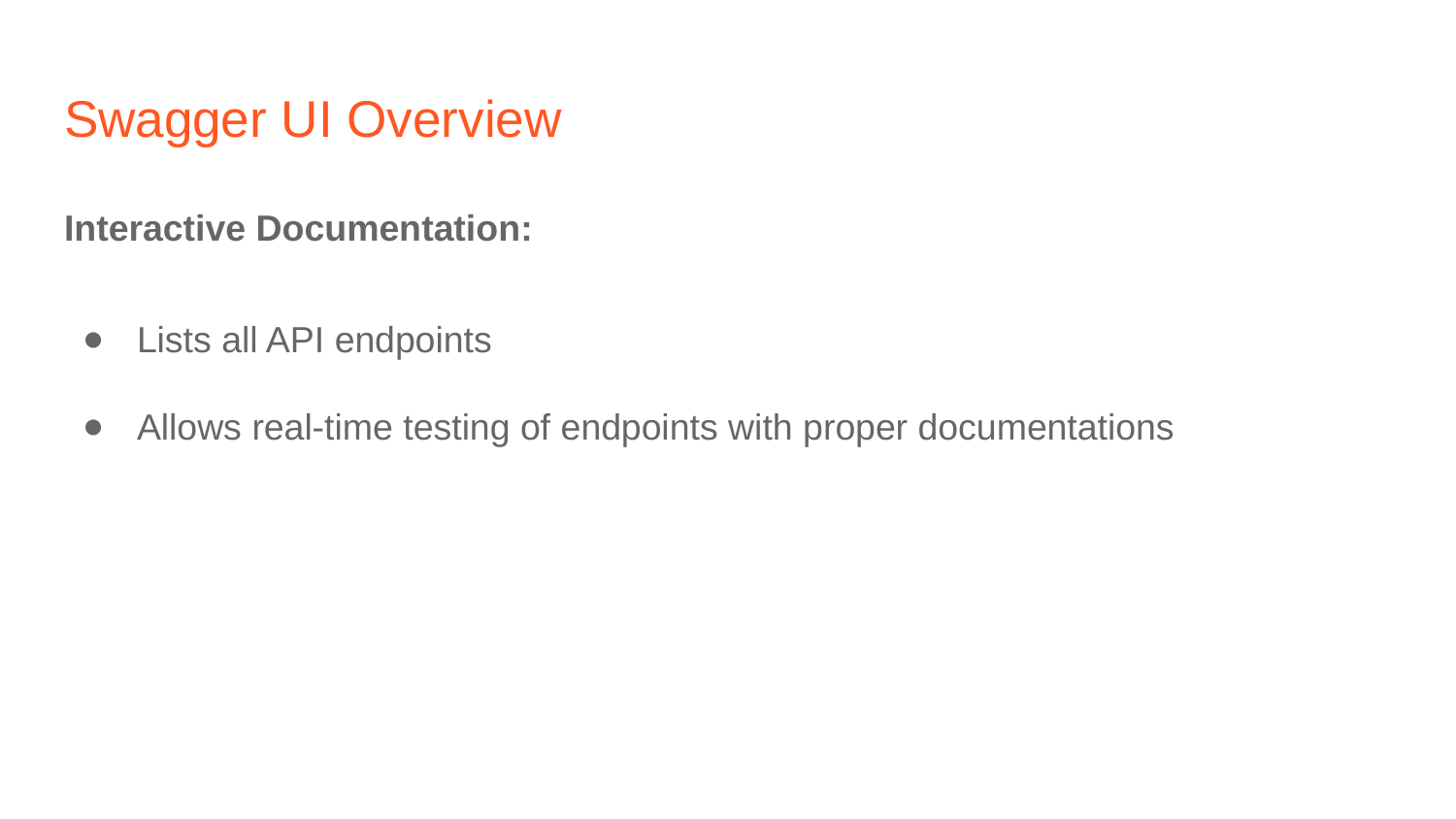

# Swagger UI Overview
Interactive Documentation:
Lists all API endpoints
Allows real-time testing of endpoints with proper documentations